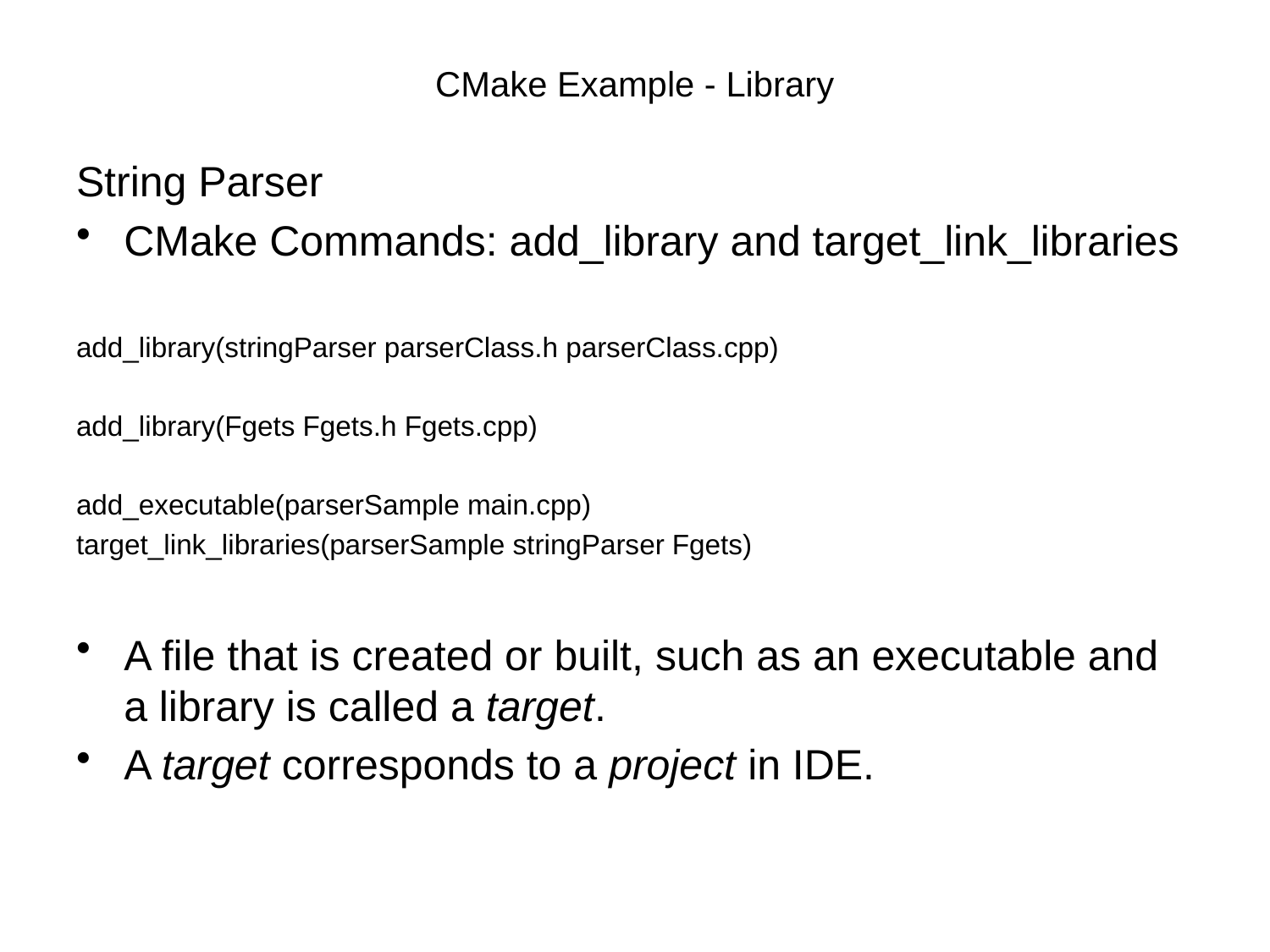

# CMake Example - Library
String Parser
CMake Commands: add_library and target_link_libraries

add_library(stringParser parserClass.h parserClass.cpp)

add_library(Fgets Fgets.h Fgets.cpp)

add_executable(parserSample main.cpp)
target_link_libraries(parserSample stringParser Fgets)

A file that is created or built, such as an executable and a library is called a target.
A target corresponds to a project in IDE.